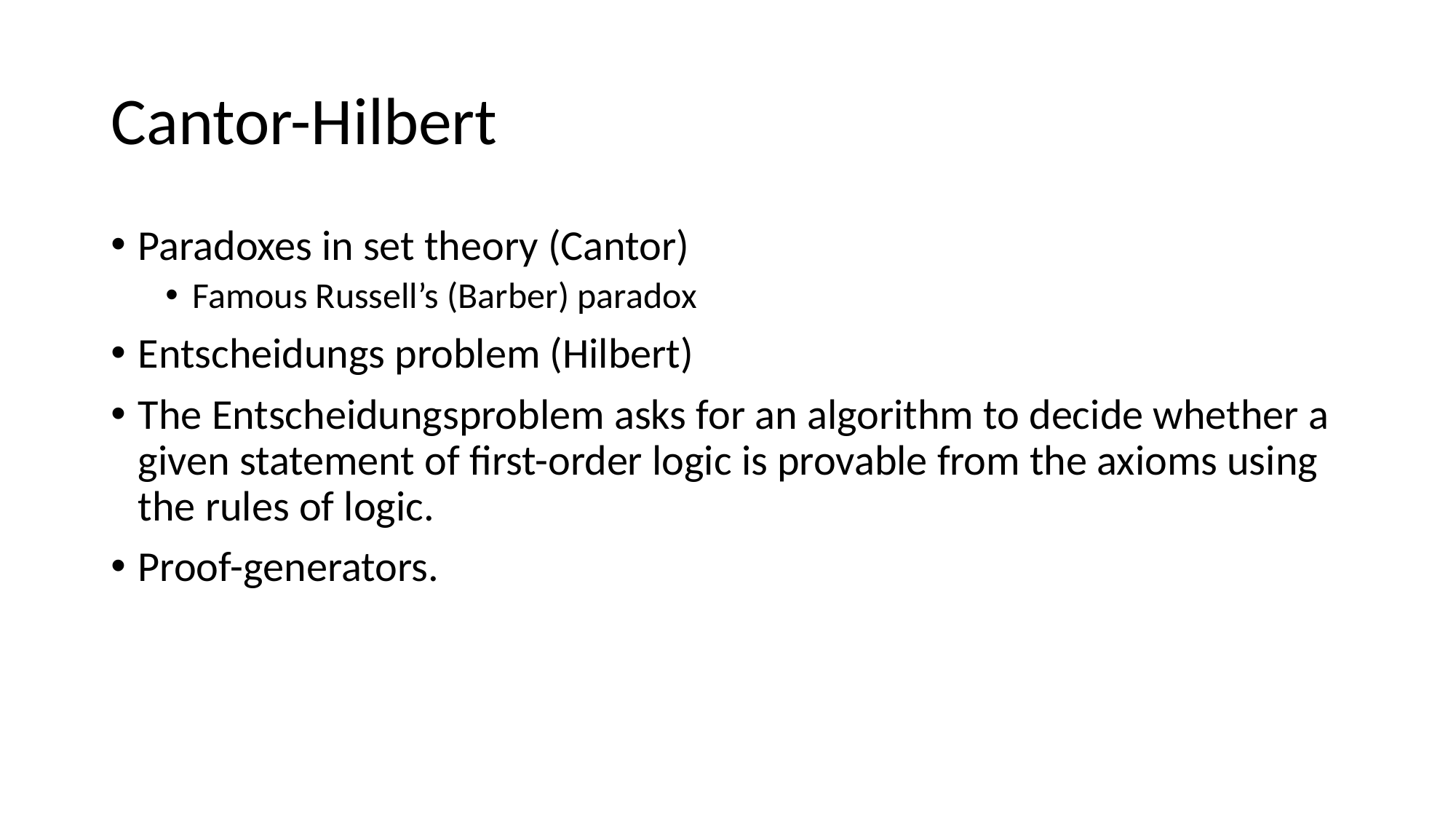

# Cantor-Hilbert
Paradoxes in set theory (Cantor)
Famous Russell’s (Barber) paradox
Entscheidungs problem (Hilbert)
The Entscheidungsproblem asks for an algorithm to decide whether a given statement of first-order logic is provable from the axioms using the rules of logic.
Proof-generators.